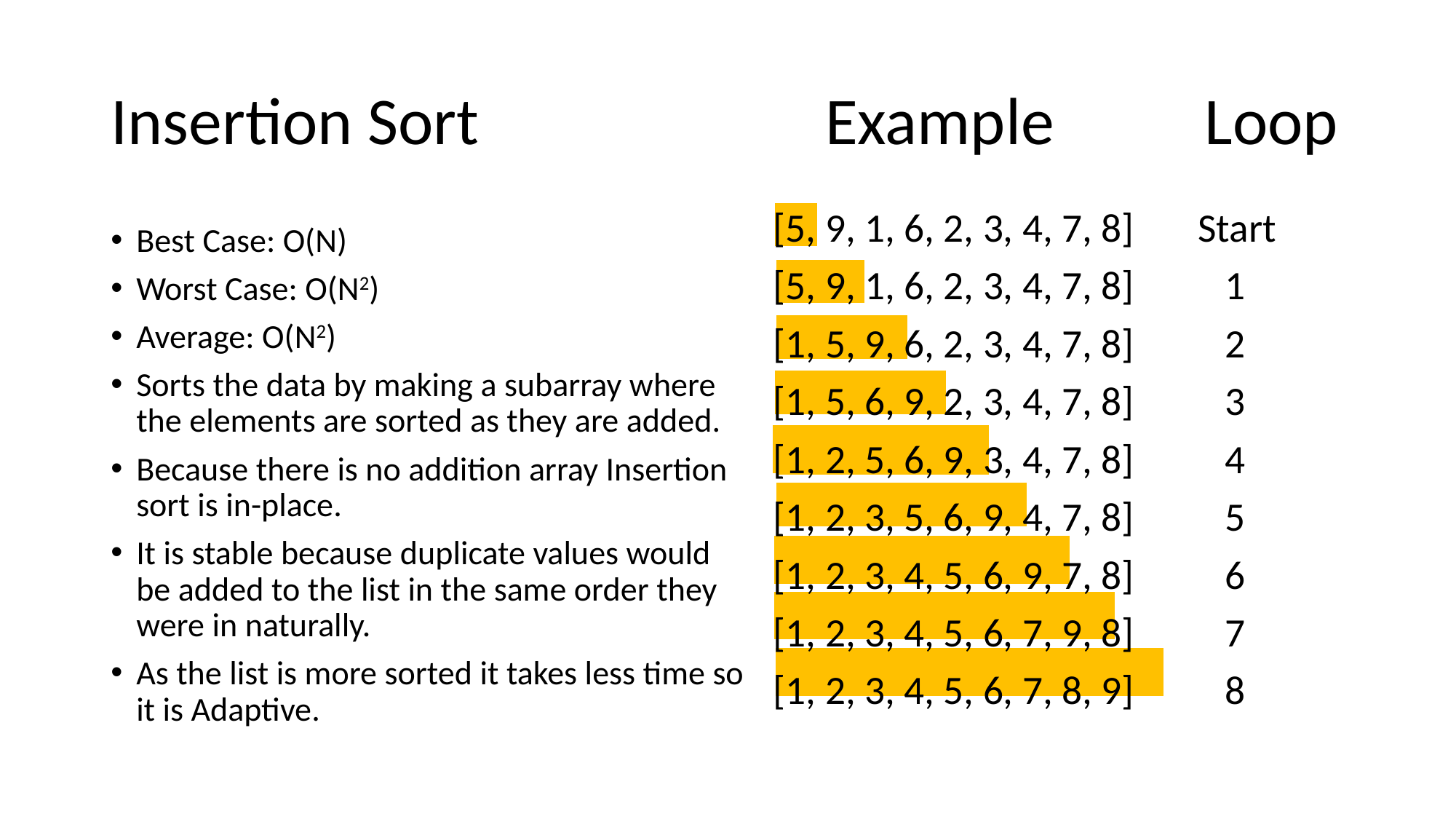

# Insertion Sort                       Example          Loop
[5, 9, 1, 6, 2, 3, 4, 7, 8]       Start
[5, 9, 1, 6, 2, 3, 4, 7, 8]          1
[1, 5, 9, 6, 2, 3, 4, 7, 8]          2
[1, 5, 6, 9, 2, 3, 4, 7, 8]          3
[1, 2, 5, 6, 9, 3, 4, 7, 8]          4
[1, 2, 3, 5, 6, 9, 4, 7, 8]          5
[1, 2, 3, 4, 5, 6, 9, 7, 8]          6
[1, 2, 3, 4, 5, 6, 7, 9, 8]          7
[1, 2, 3, 4, 5, 6, 7, 8, 9]          8

Best Case: O(N)
Worst Case: O(N2)
Average: O(N2)
Sorts the data by making a subarray where the elements are sorted as they are added.
Because there is no addition array Insertion sort is in-place.
It is stable because duplicate values would be added to the list in the same order they were in naturally.
As the list is more sorted it takes less time so it is Adaptive.